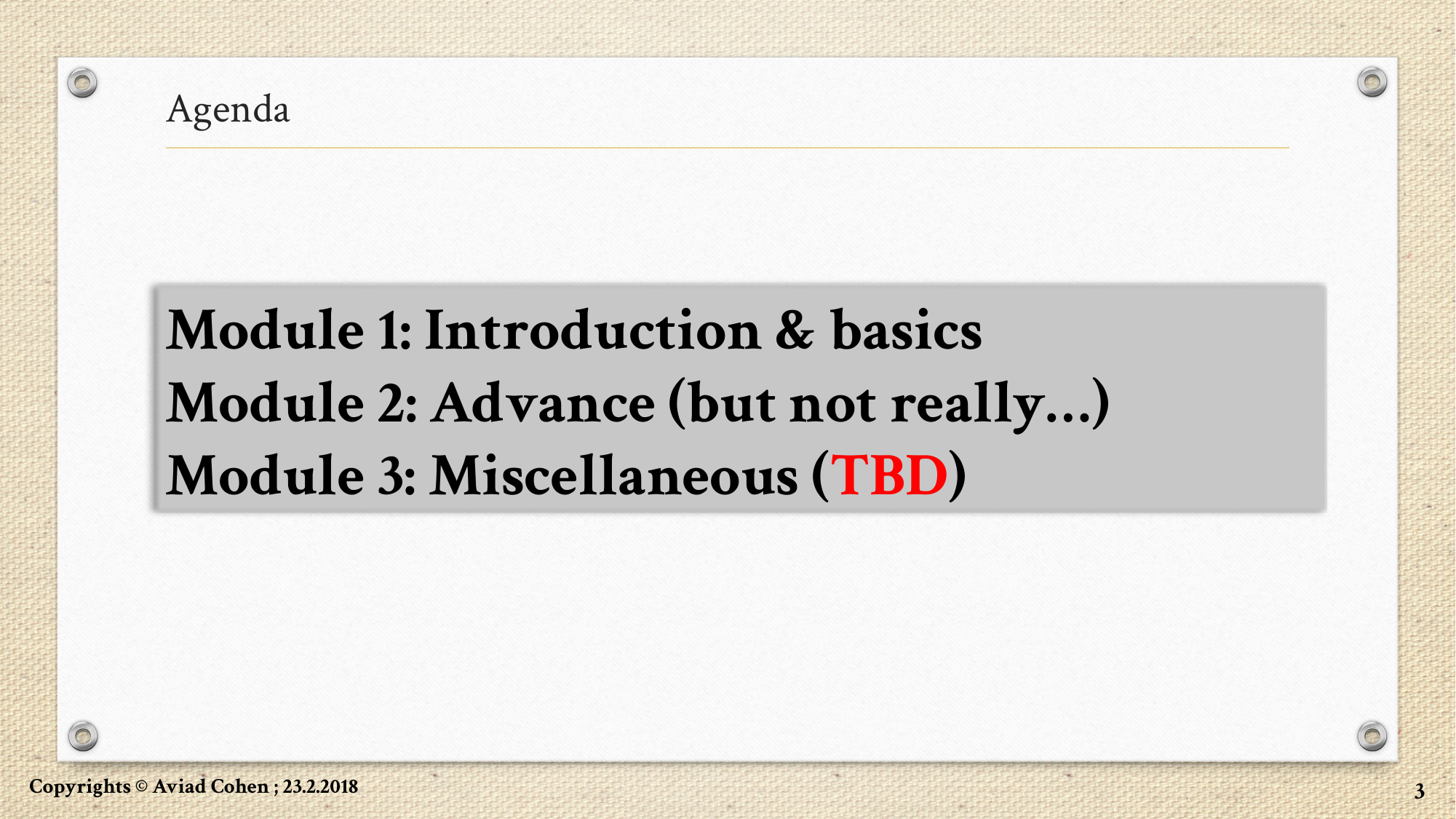

# Agenda
Module 1: Introduction & basics
Module 2: Advance (but not really…)
Module 3: Miscellaneous (TBD)
Copyrights © Aviad Cohen ; 23.2.2018
3